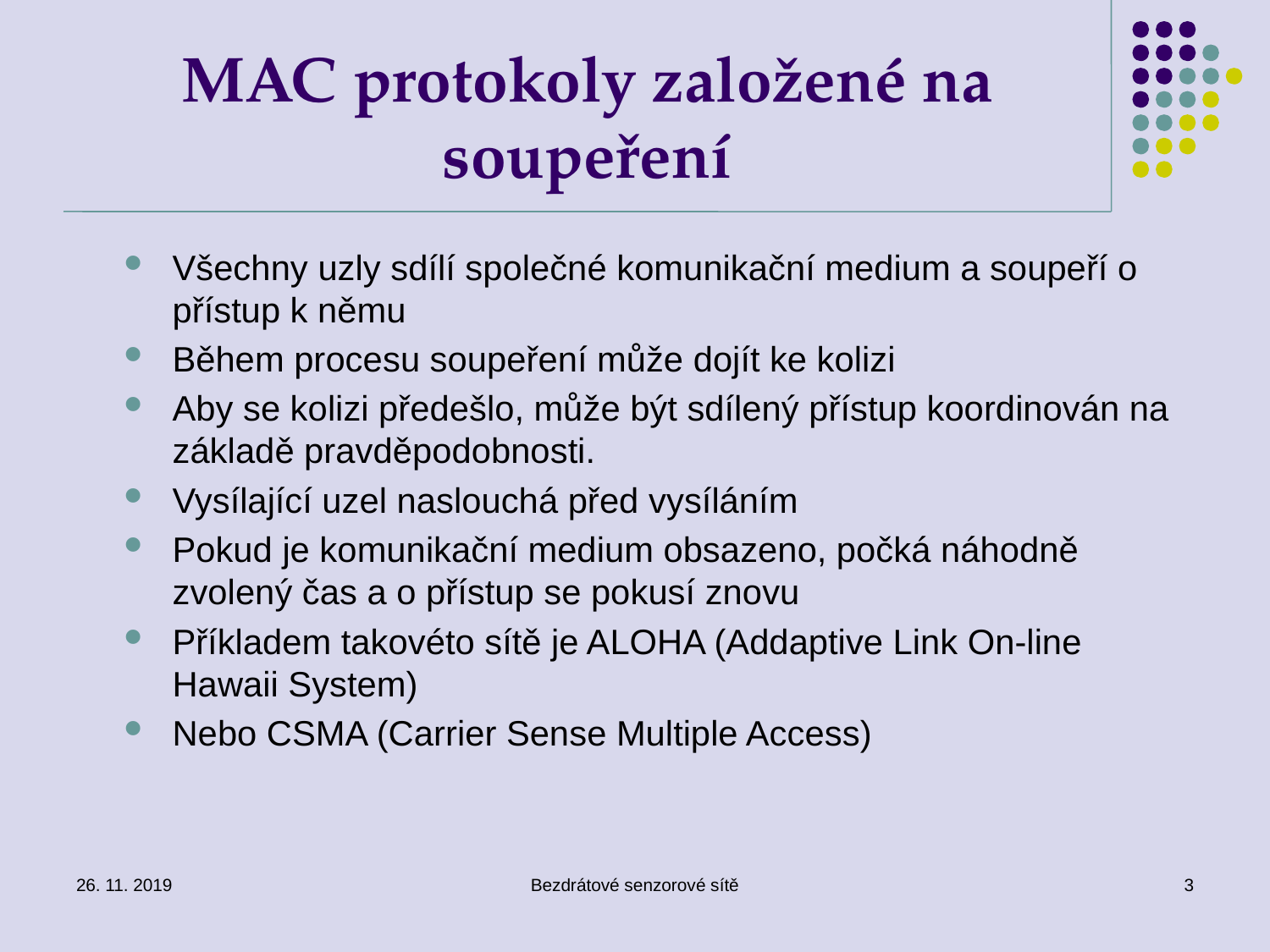

# MAC protokoly založené na soupeření
Všechny uzly sdílí společné komunikační medium a soupeří o přístup k němu
Během procesu soupeření může dojít ke kolizi
Aby se kolizi předešlo, může být sdílený přístup koordinován na základě pravděpodobnosti.
Vysílající uzel naslouchá před vysíláním
Pokud je komunikační medium obsazeno, počká náhodně zvolený čas a o přístup se pokusí znovu
Příkladem takovéto sítě je ALOHA (Addaptive Link On-line Hawaii System)
Nebo CSMA (Carrier Sense Multiple Access)

26. 11. 2019
Bezdrátové senzorové sítě
3